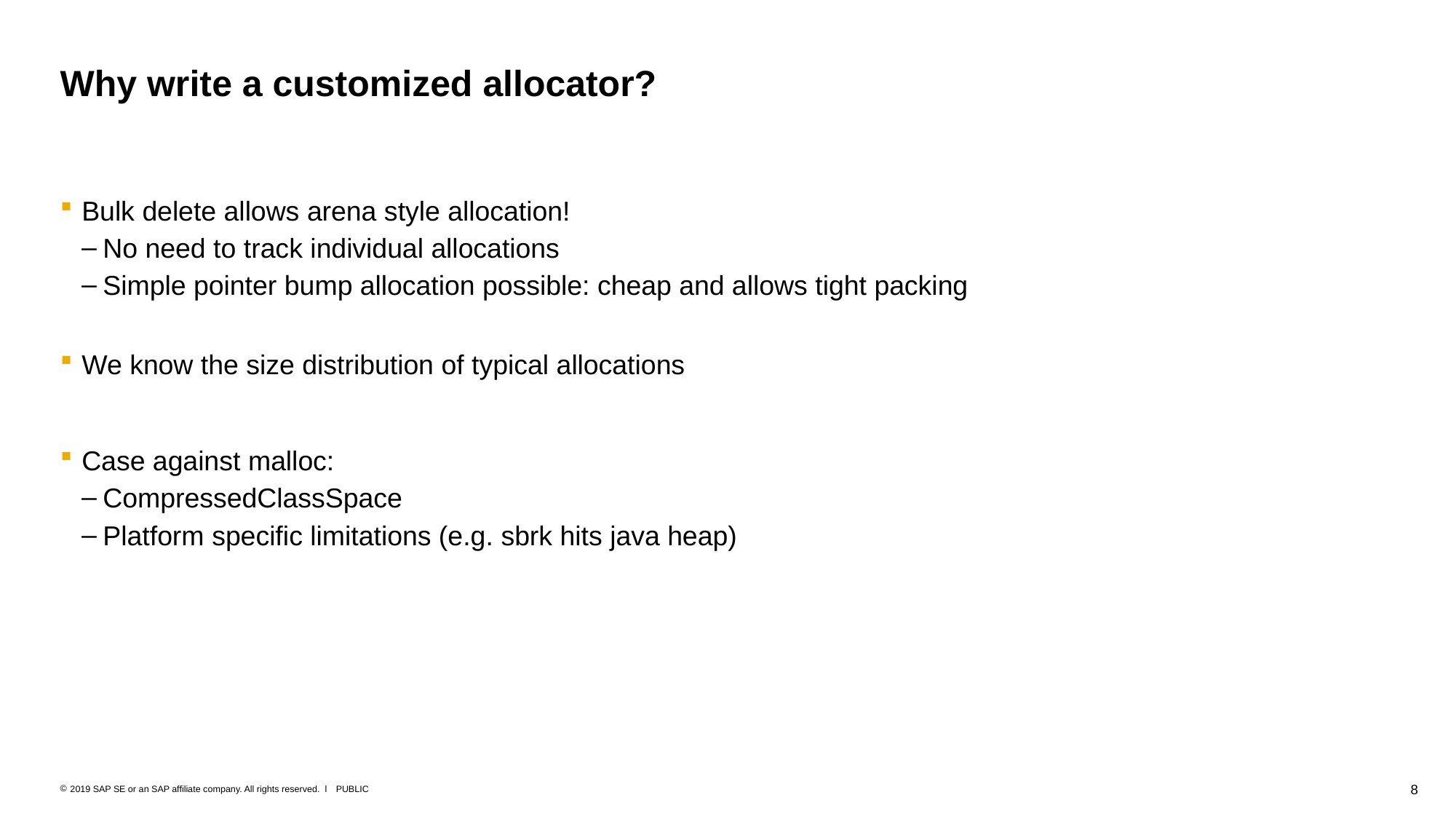

# Why write a customized allocator?
Bulk delete allows arena style allocation!
No need to track individual allocations
Simple pointer bump allocation possible: cheap and allows tight packing

We know the size distribution of typical allocations

Case against malloc:
CompressedClassSpace
Platform specific limitations (e.g. sbrk hits java heap)